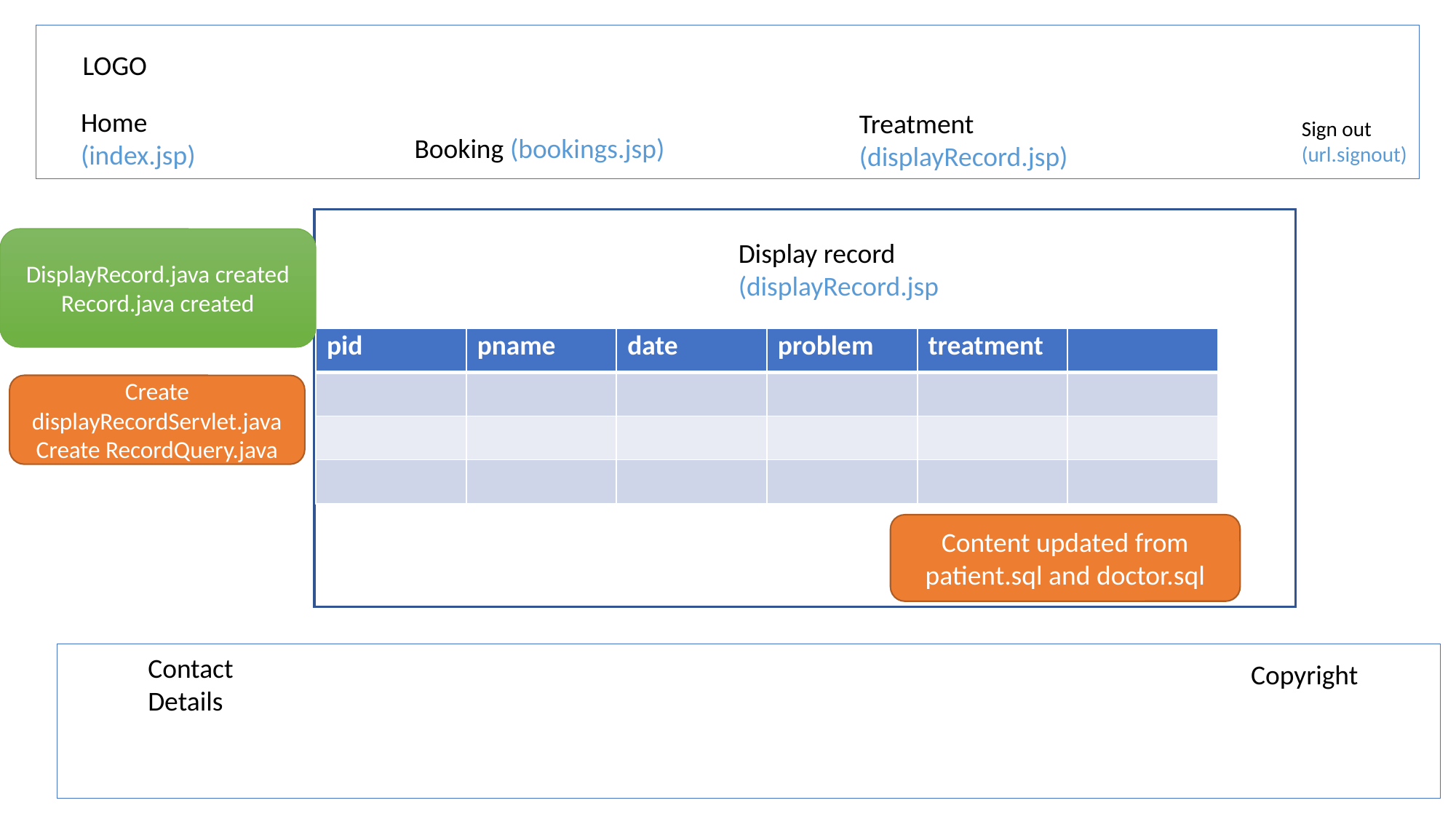

LOGO
Home (index.jsp)
Treatment (displayRecord.jsp)
Sign out
(url.signout)
Booking (bookings.jsp)

DisplayRecord.java created
Record.java created
Display record
(displayRecord.jsp
| pid | pname | date | problem | treatment |  |
| --- | --- | --- | --- | --- | --- |
|  |  |  |  |  |  |
|  |  |  |  |  |  |
|  |  |  |  |  |  |
Create displayRecordServlet.java
Create RecordQuery.java
Content updated from patient.sql and doctor.sql

Contact Details
Copyright